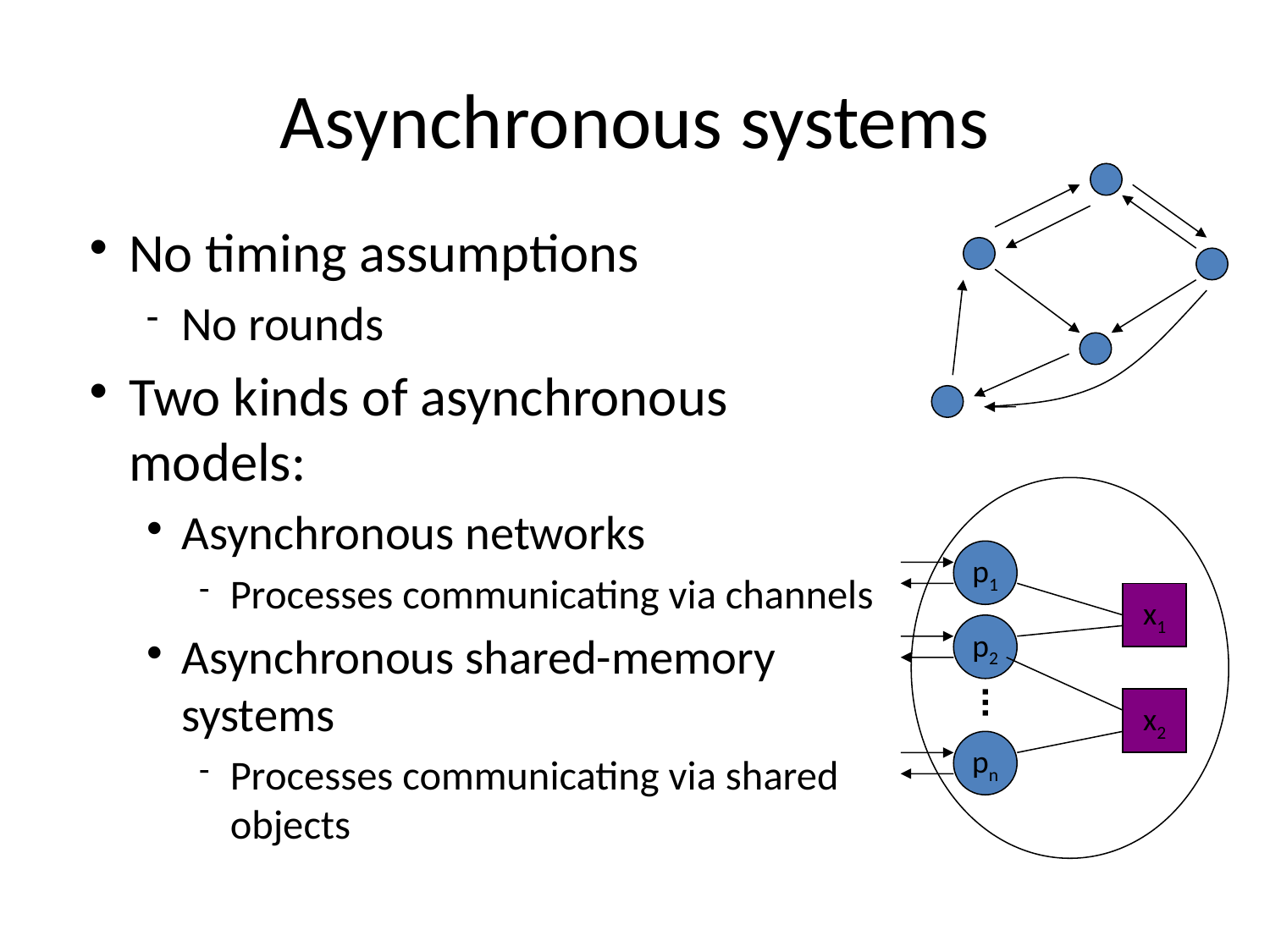

# Asynchronous systems

No timing assumptions
No rounds
Two kinds of asynchronous models:
Asynchronous networks
Processes communicating via channels
Asynchronous shared-memory systems
Processes communicating via shared objects

p1

x1
p2

x2
pn